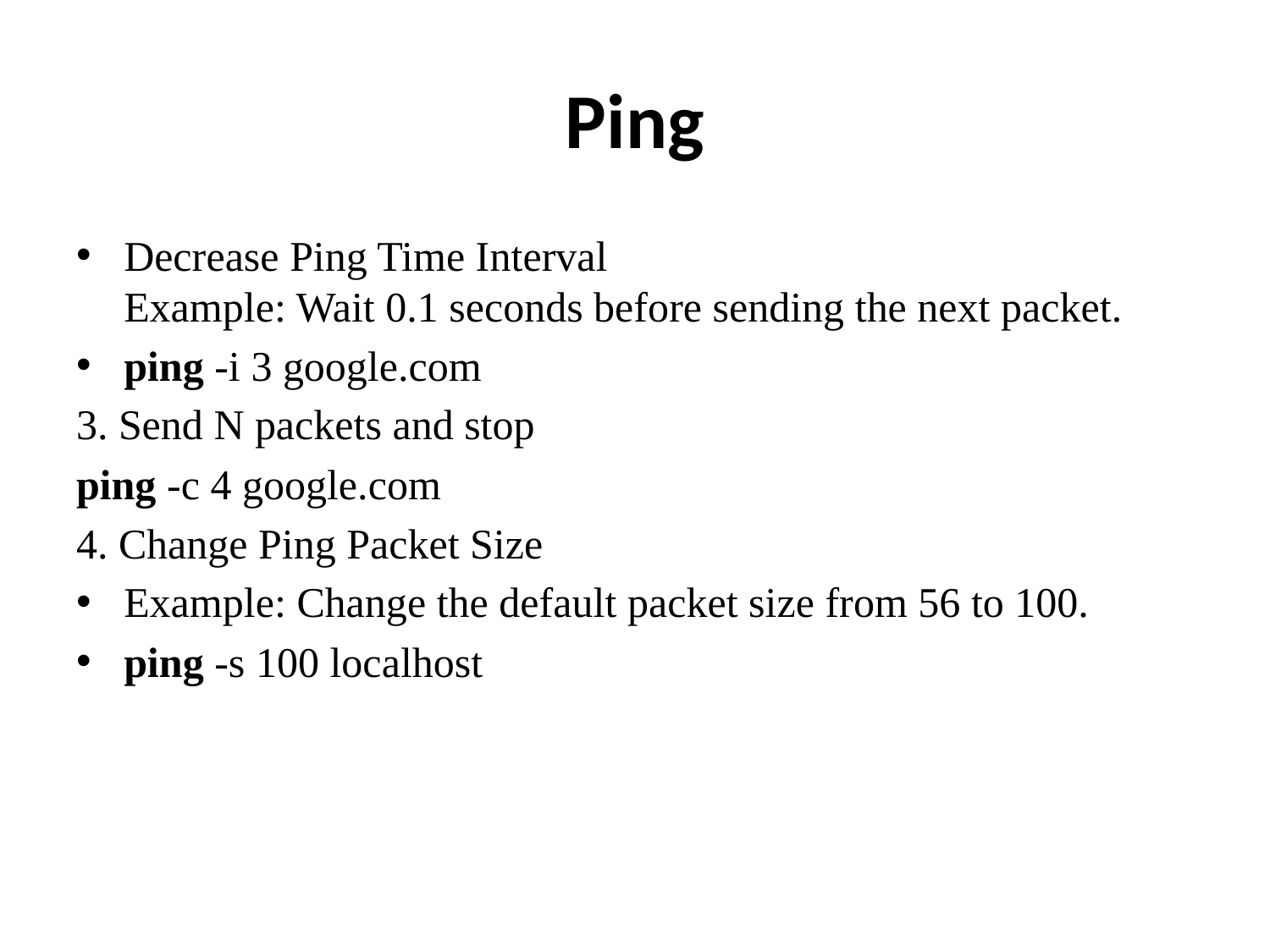

# Ping
Decrease Ping Time Interval
Example: Wait 0.1 seconds before sending the next packet.
ping -i 3 google.com
3. Send N packets and stop
ping -c 4 google.com
4. Change Ping Packet Size
Example: Change the default packet size from 56 to 100.
ping -s 100 localhost